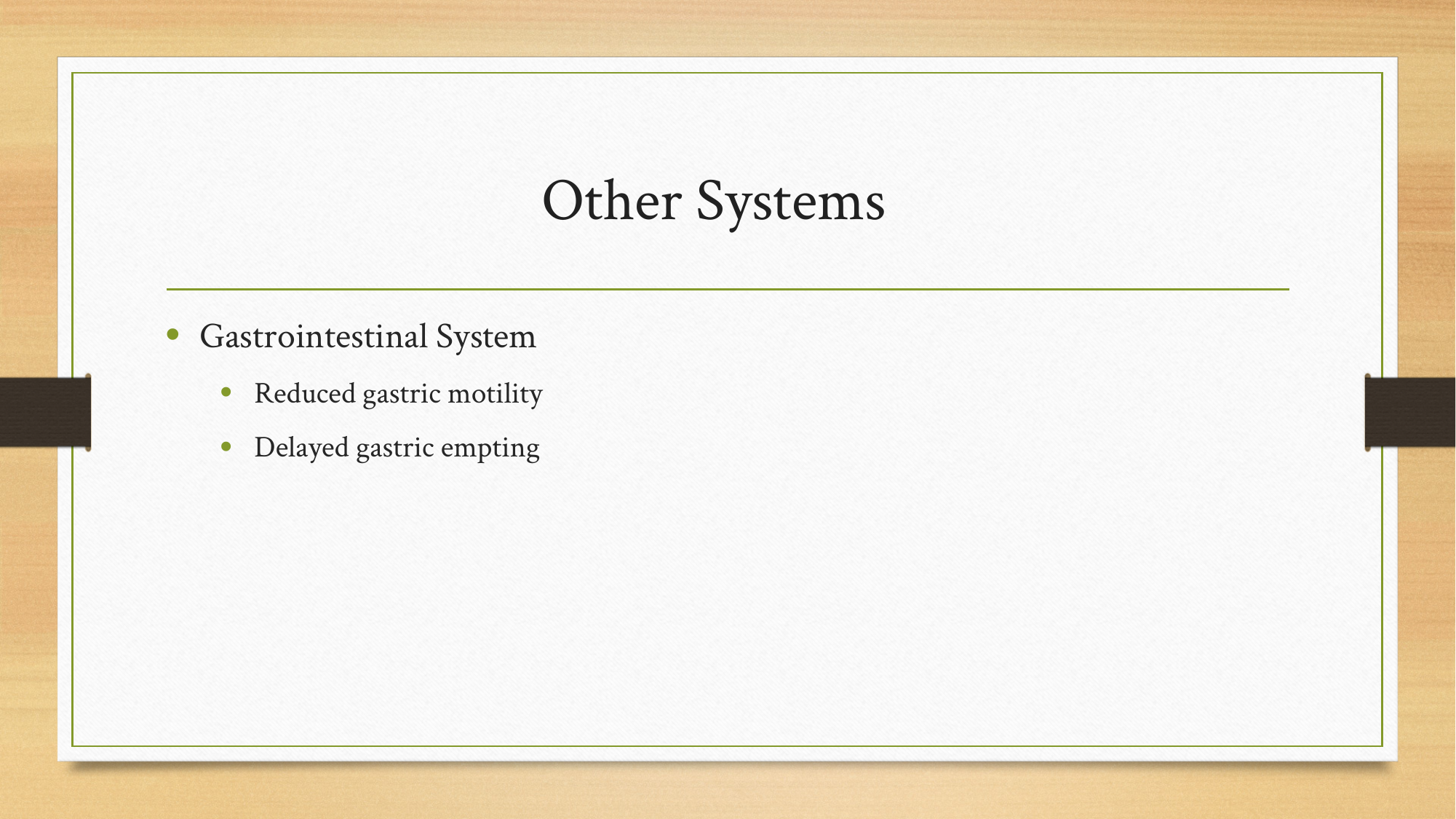

# Other Systems
Gastrointestinal System
Reduced gastric motility
Delayed gastric empting